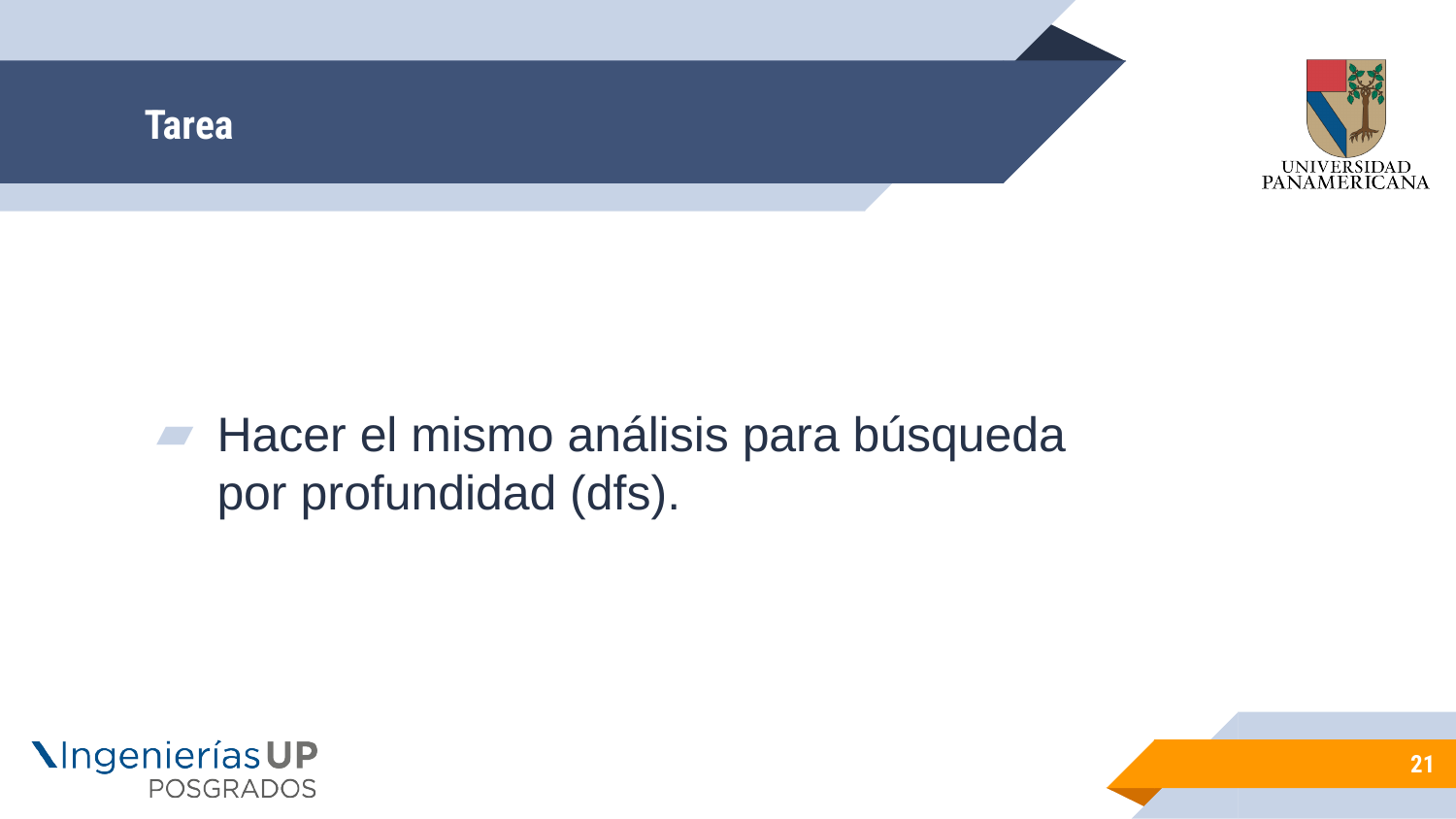

# Tarea
Hacer el mismo análisis para búsqueda por profundidad (dfs).
21